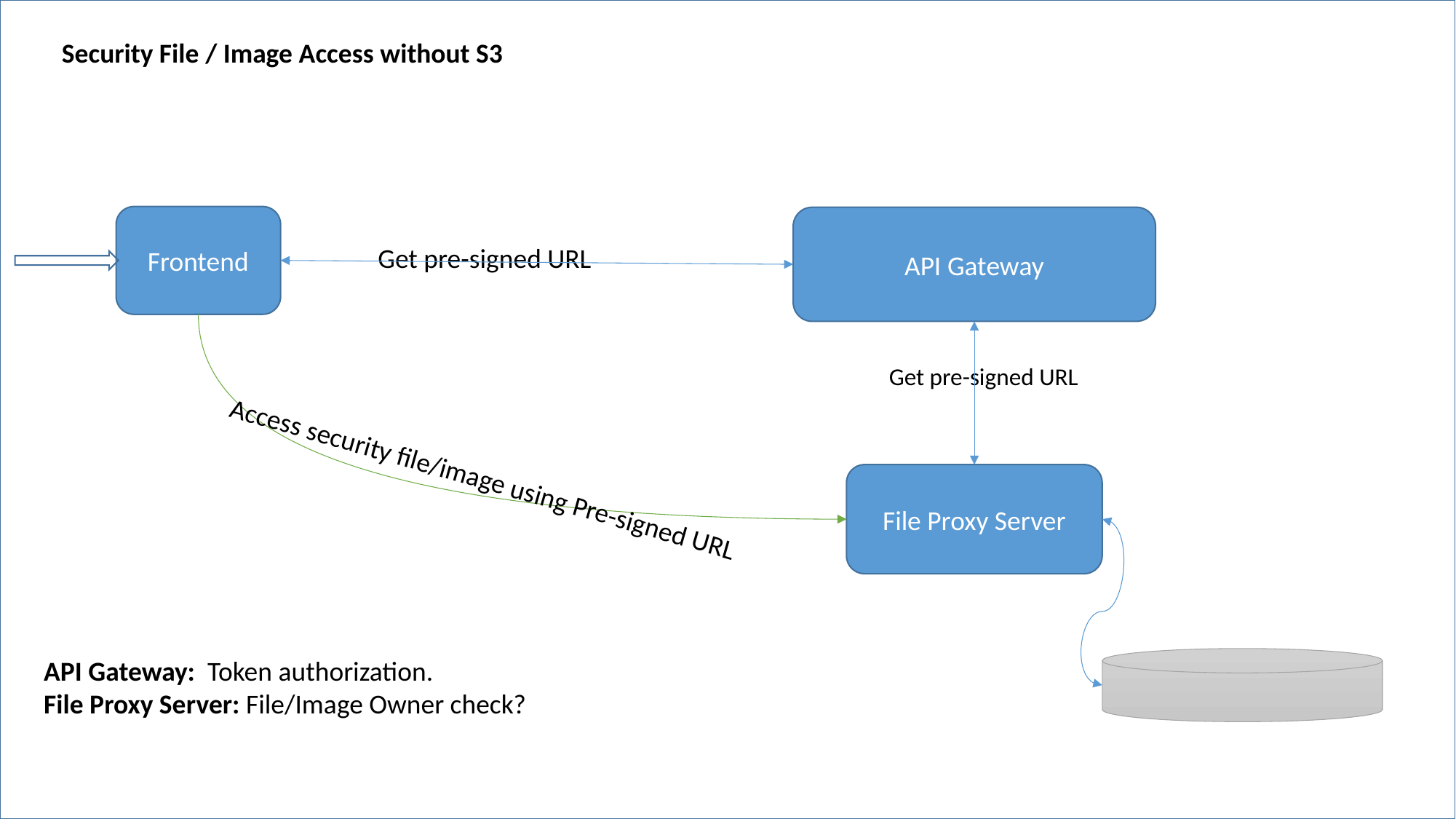

Security File / Image Access without S3
#
Frontend
API Gateway
Get pre-signed URL

Get pre-signed URL

Access security file/image using Pre-signed URL
File Proxy Server
API Gateway:  Token authorization.
File Proxy Server: File/Image Owner check?